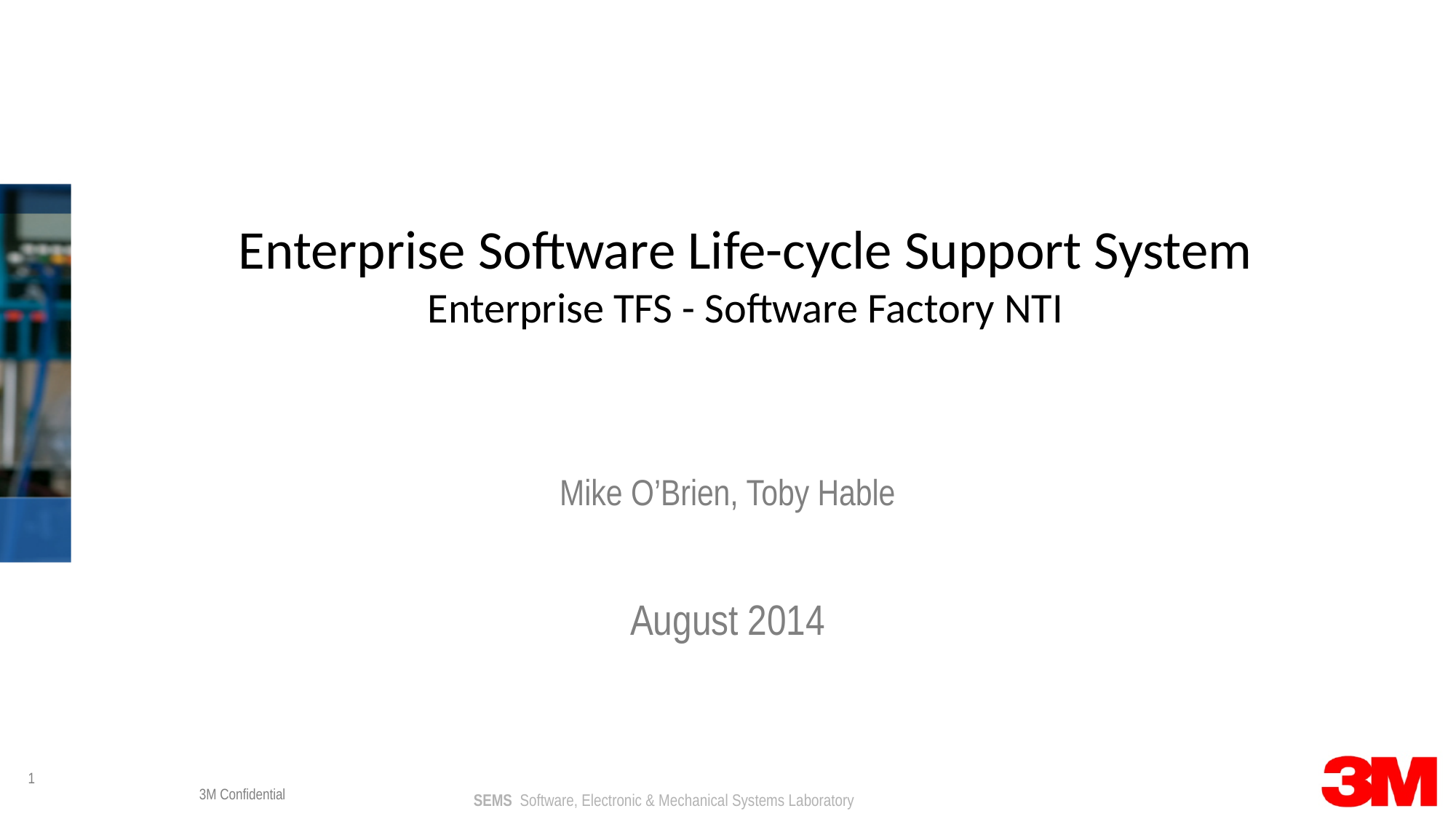

Enterprise Software Life-cycle Support System
Enterprise TFS - Software Factory NTI
Mike O’Brien, Toby Hable

August 2014
3M Confidential